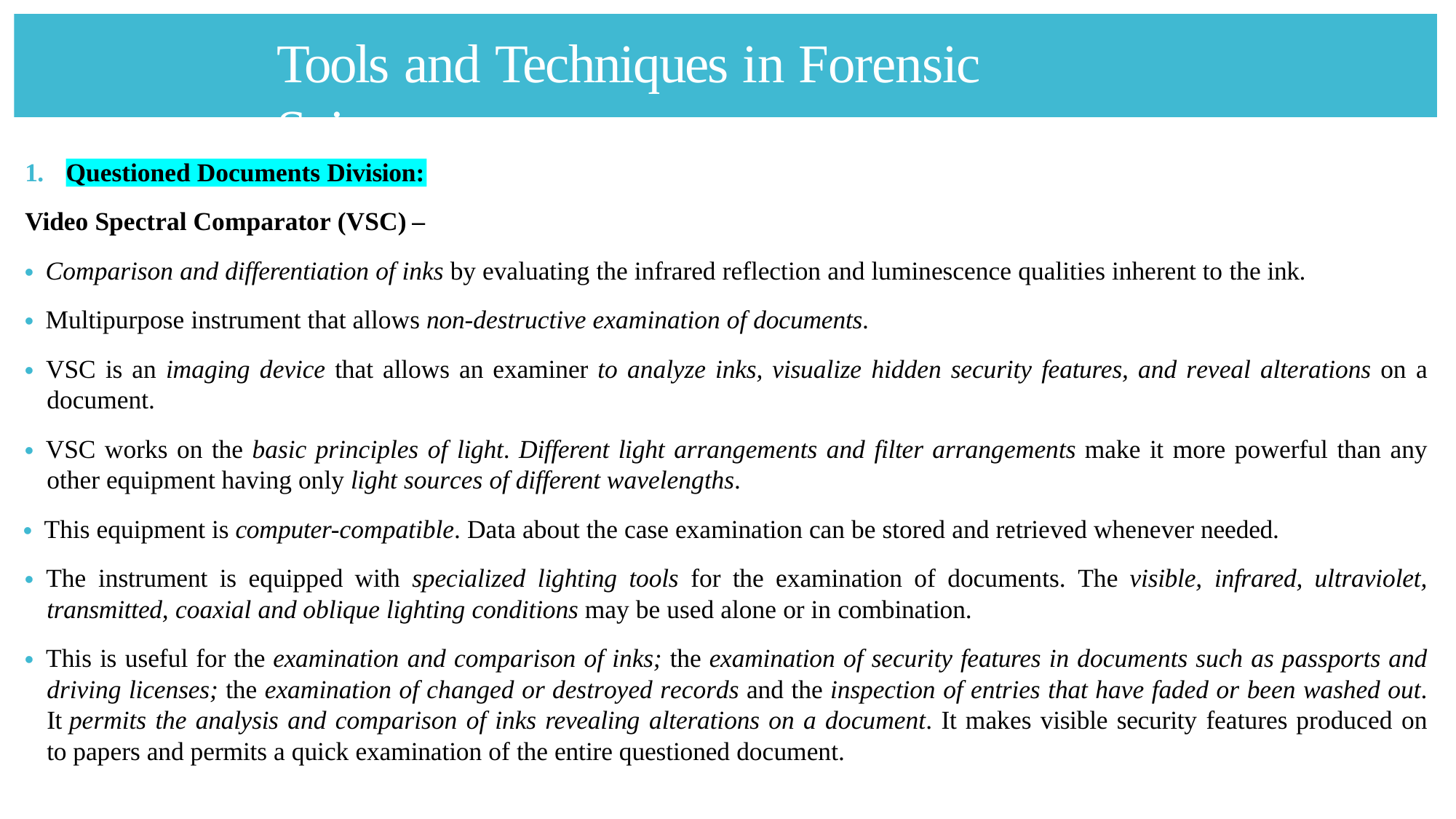

# Tools and Techniques in Forensic Sciences
1.
Questioned Documents Division:
Video Spectral Comparator (VSC) –
🞄 Comparison and differentiation of inks by evaluating the infrared reflection and luminescence qualities inherent to the ink.
🞄 Multipurpose instrument that allows non-destructive examination of documents.
🞄 VSC is an imaging device that allows an examiner to analyze inks, visualize hidden security features, and reveal alterations on a document.
🞄 VSC works on the basic principles of light. Different light arrangements and filter arrangements make it more powerful than any other equipment having only light sources of different wavelengths.
🞄 This equipment is computer-compatible. Data about the case examination can be stored and retrieved whenever needed.
🞄 The instrument is equipped with specialized lighting tools for the examination of documents. The visible, infrared, ultraviolet, transmitted, coaxial and oblique lighting conditions may be used alone or in combination.
🞄 This is useful for the examination and comparison of inks; the examination of security features in documents such as passports and driving licenses; the examination of changed or destroyed records and the inspection of entries that have faded or been washed out. It permits the analysis and comparison of inks revealing alterations on a document. It makes visible security features produced on to papers and permits a quick examination of the entire questioned document.